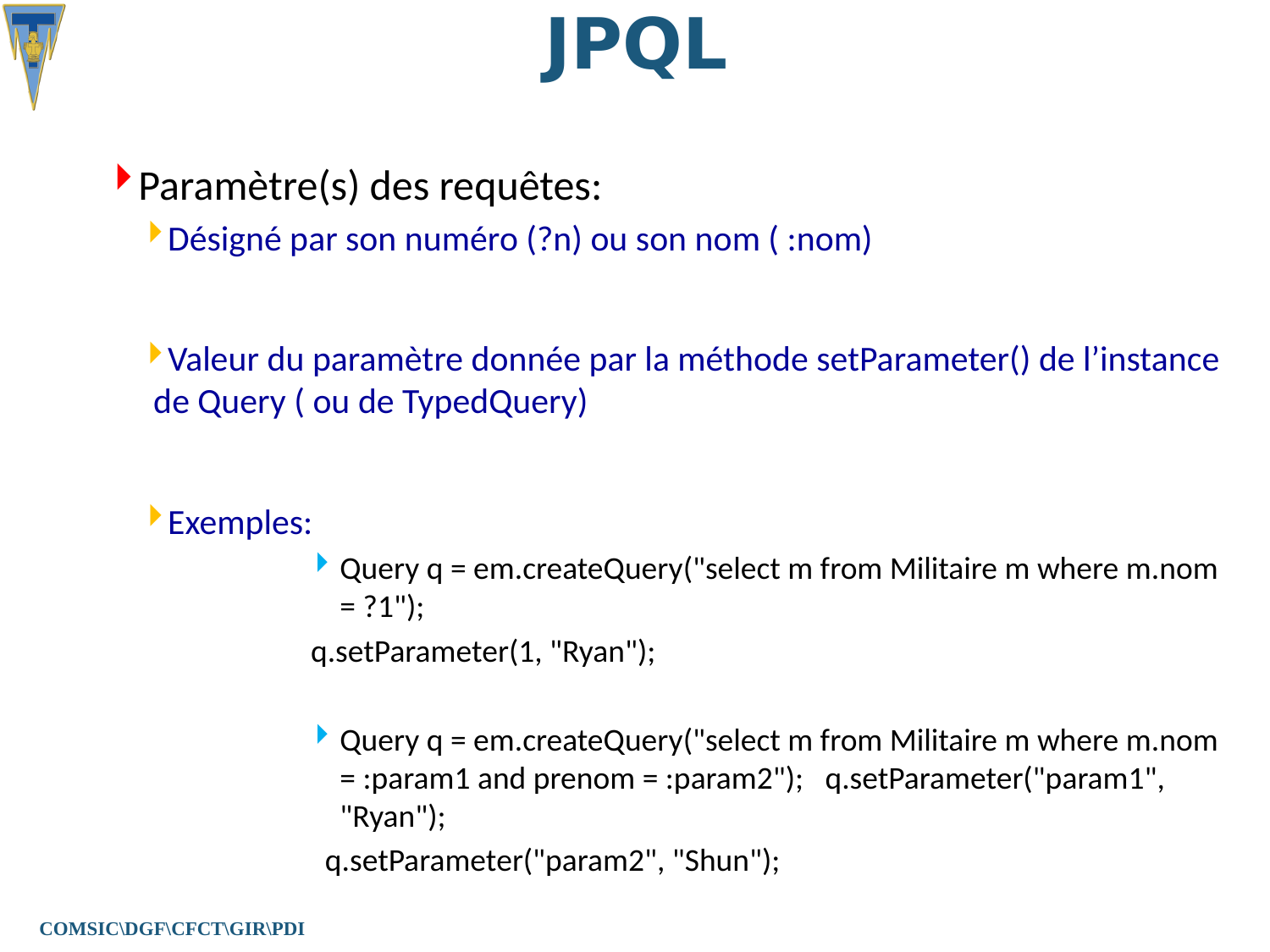

# JPQL
Paramètre(s) des requêtes:
Désigné par son numéro (?n) ou son nom ( :nom)

Valeur du paramètre donnée par la méthode setParameter() de l’instance de Query ( ou de TypedQuery)

Exemples:
Query q = em.createQuery("select m from Militaire m where m.nom = ?1");
    q.setParameter(1, "Ryan");

Query q = em.createQuery("select m from Militaire m where m.nom = :param1 and prenom = :param2");   q.setParameter("param1", "Ryan");
      q.setParameter("param2", "Shun");